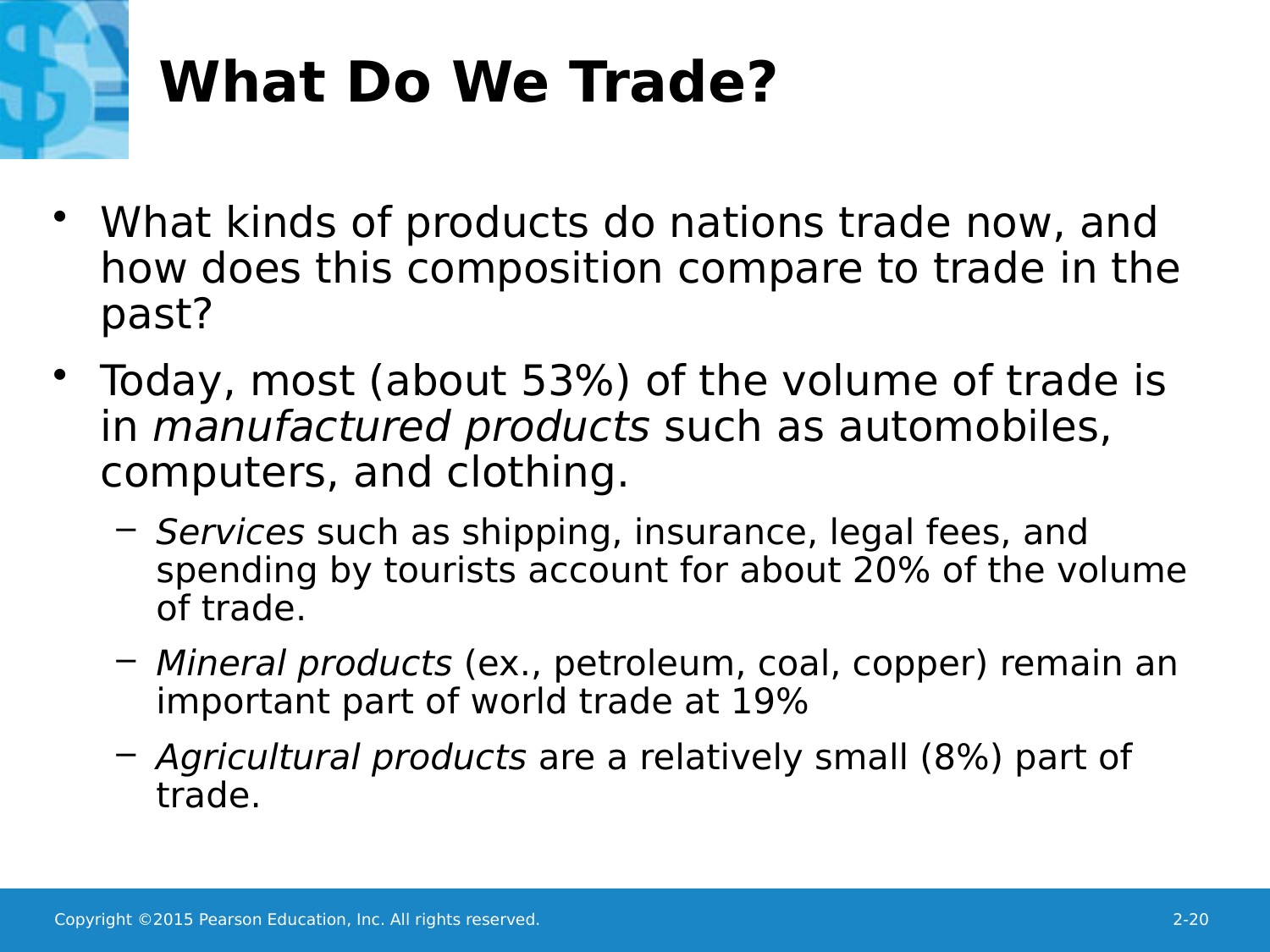

# What Do We Trade?
What kinds of products do nations trade now, and how does this composition compare to trade in the past?
Today, most (about 53%) of the volume of trade is in manufactured products such as automobiles, computers, and clothing.
Services such as shipping, insurance, legal fees, and spending by tourists account for about 20% of the volume of trade.
Mineral products (ex., petroleum, coal, copper) remain an important part of world trade at 19%
Agricultural products are a relatively small (8%) part of trade.